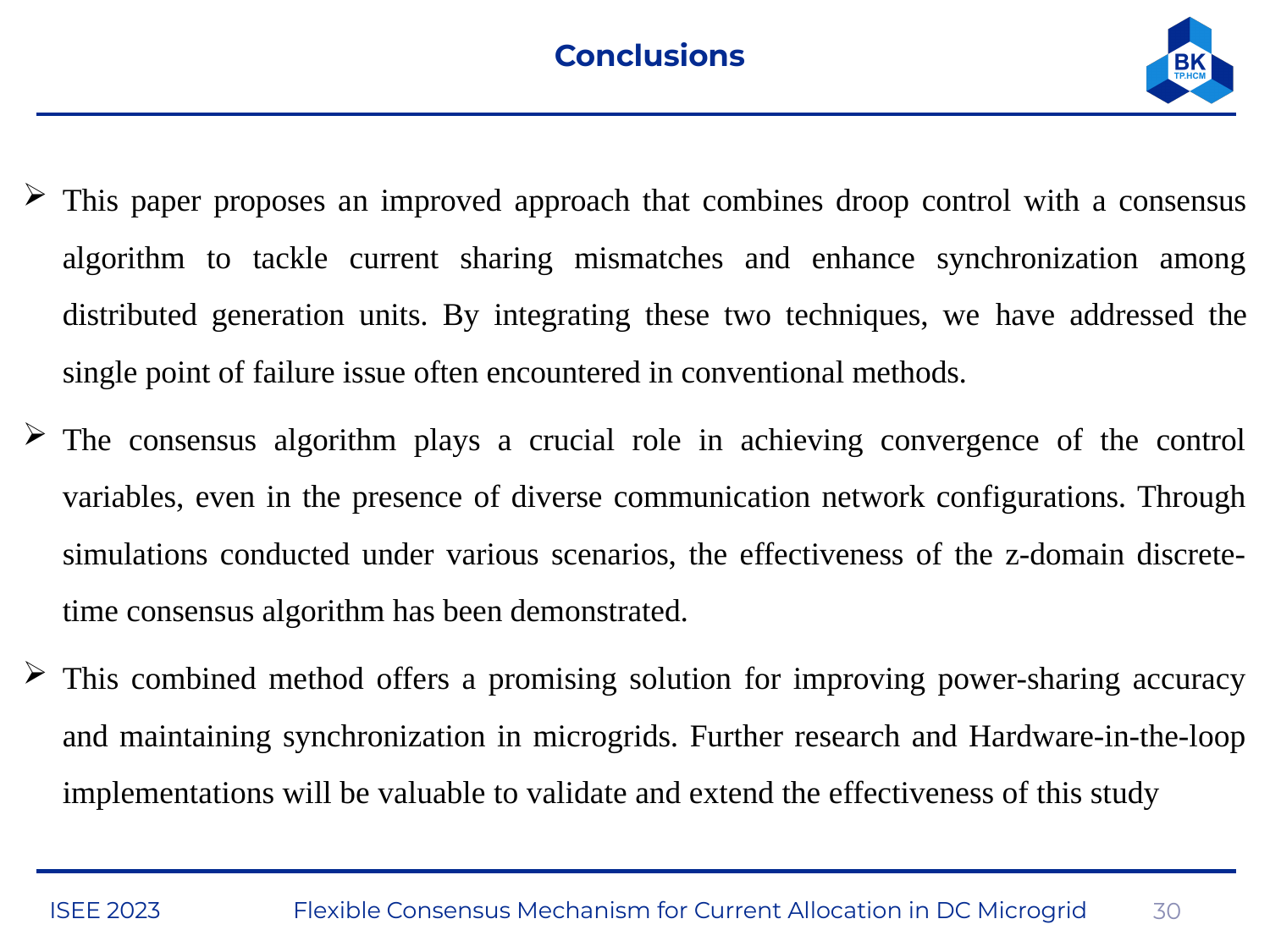

# Conclusions
This paper proposes an improved approach that combines droop control with a consensus algorithm to tackle current sharing mismatches and enhance synchronization among distributed generation units. By integrating these two techniques, we have addressed the single point of failure issue often encountered in conventional methods.
The consensus algorithm plays a crucial role in achieving convergence of the control variables, even in the presence of diverse communication network configurations. Through simulations conducted under various scenarios, the effectiveness of the z-domain discrete-time consensus algorithm has been demonstrated.
This combined method offers a promising solution for improving power-sharing accuracy and maintaining synchronization in microgrids. Further research and Hardware-in-the-loop implementations will be valuable to validate and extend the effectiveness of this study
ISEE 2023
Flexible Consensus Mechanism for Current Allocation in DC Microgrid
30